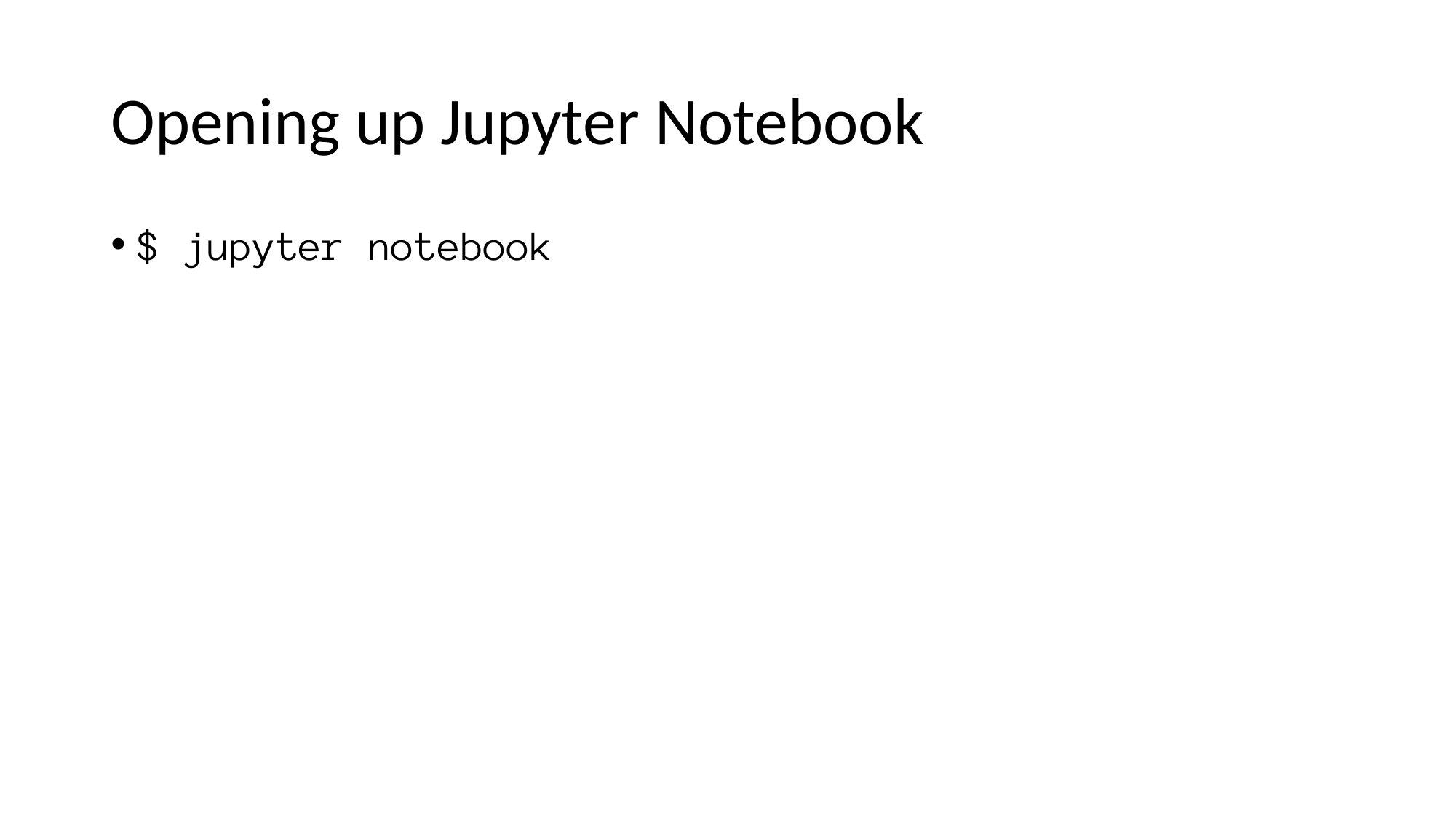

# Opening up Jupyter Notebook
$ jupyter notebook